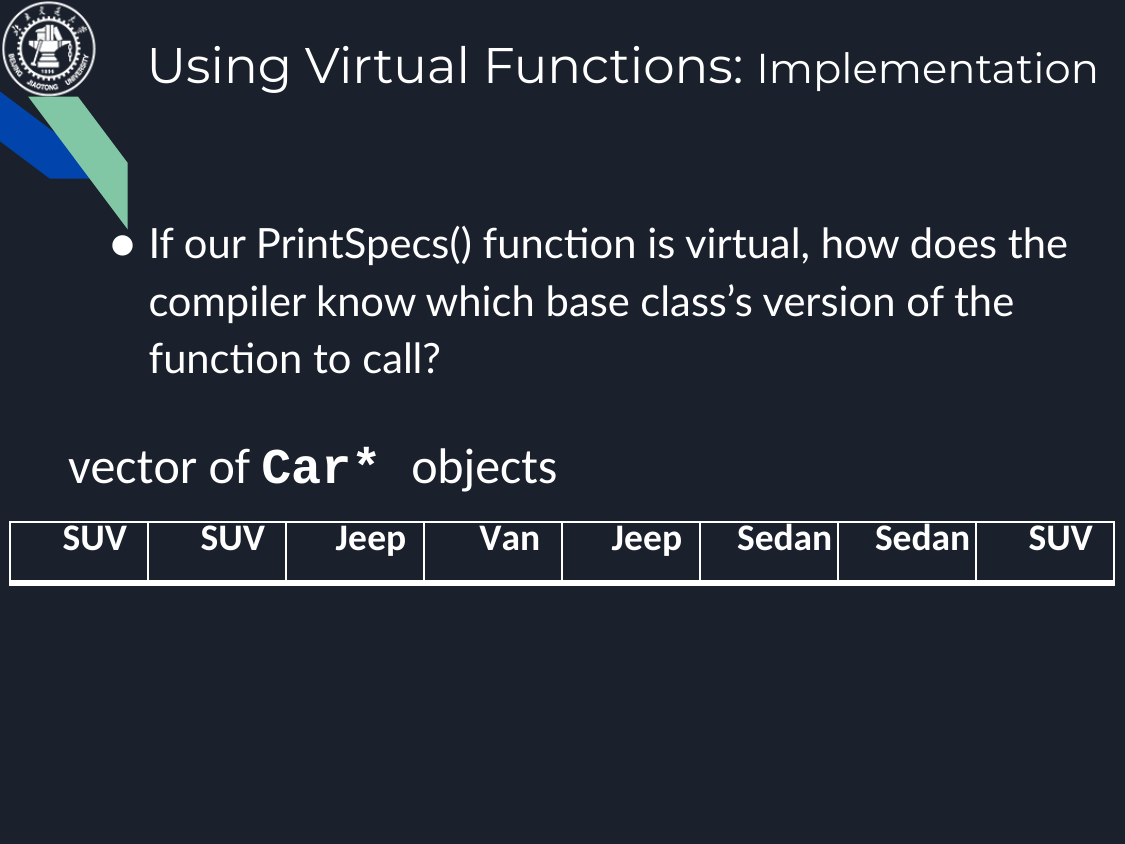

# Using Virtual Functions: Implementation
If our PrintSpecs() function is virtual, how does the compiler know which base class’s version of the function to call?

vector of Car* objects
| SUV | SUV | Jeep | Van | Jeep | Sedan | Sedan | SUV |
| --- | --- | --- | --- | --- | --- | --- | --- |